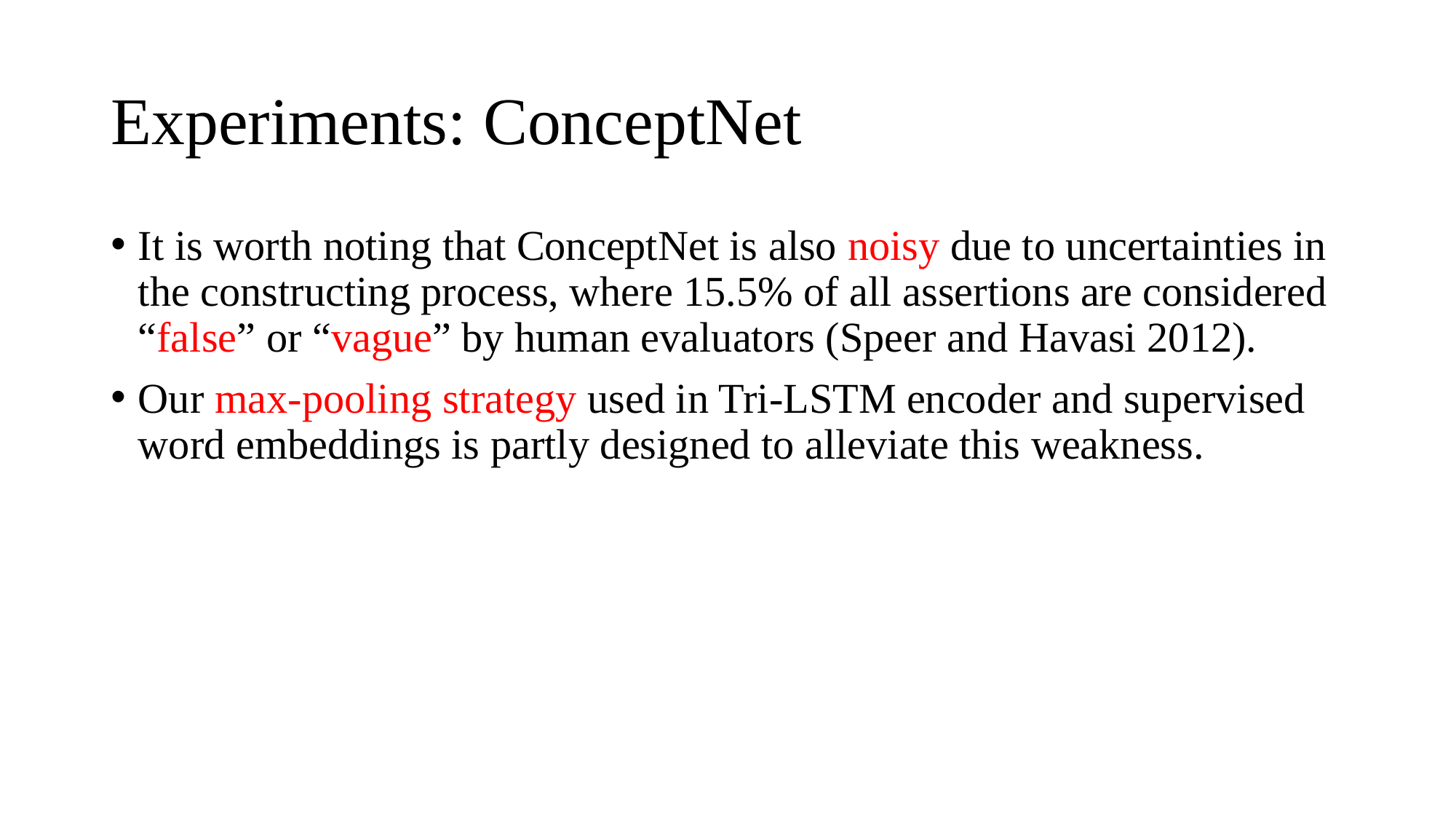

# Experiments: ConceptNet
It is worth noting that ConceptNet is also noisy due to uncertainties in the constructing process, where 15.5% of all assertions are considered “false” or “vague” by human evaluators (Speer and Havasi 2012).
Our max-pooling strategy used in Tri-LSTM encoder and supervised word embeddings is partly designed to alleviate this weakness.